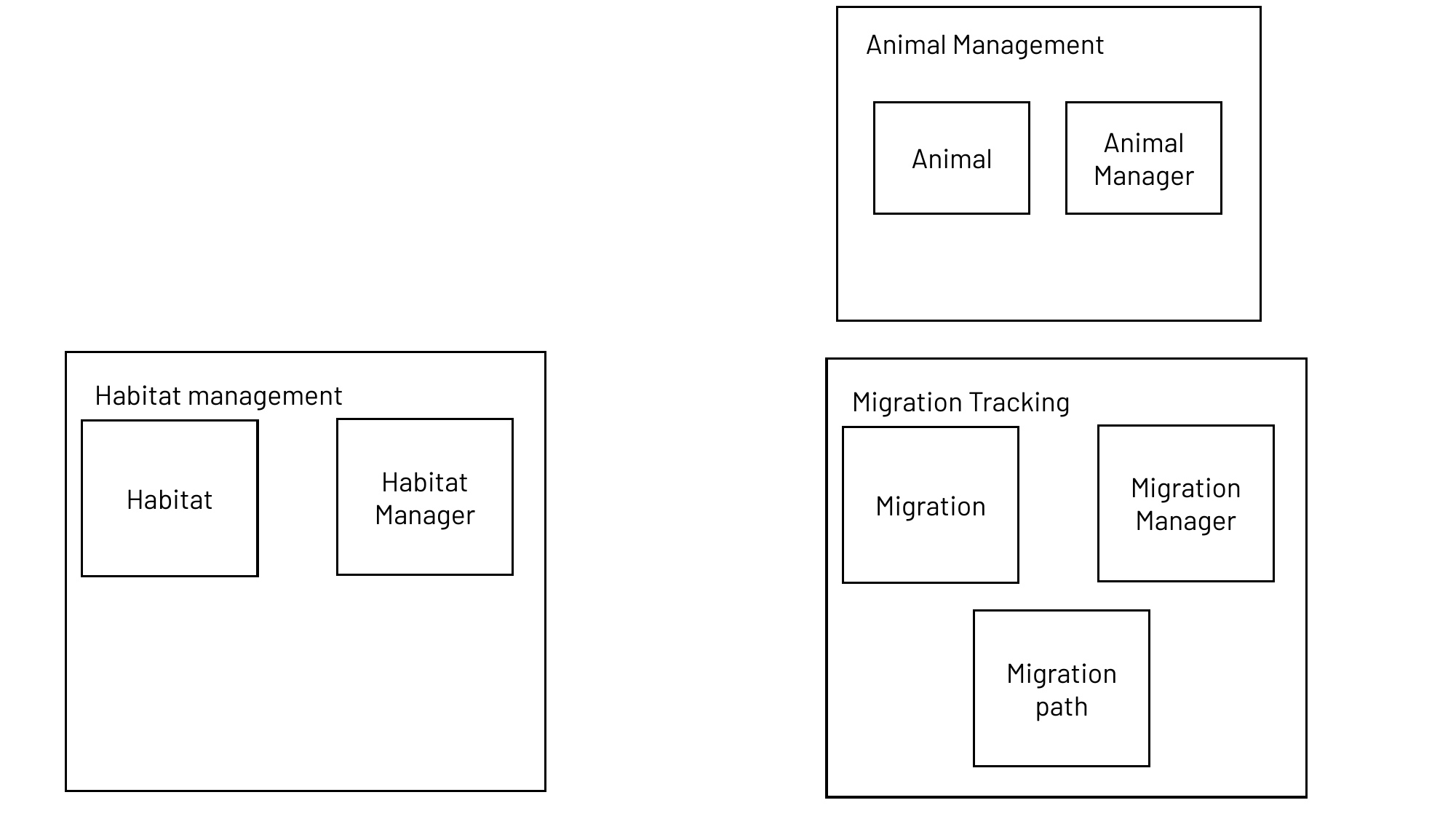

Animal Management
Animal
Animal Manager

Habitat management
Habitat Manager
Habitat

Migration Tracking
Migration Manager
Migration
Migration path